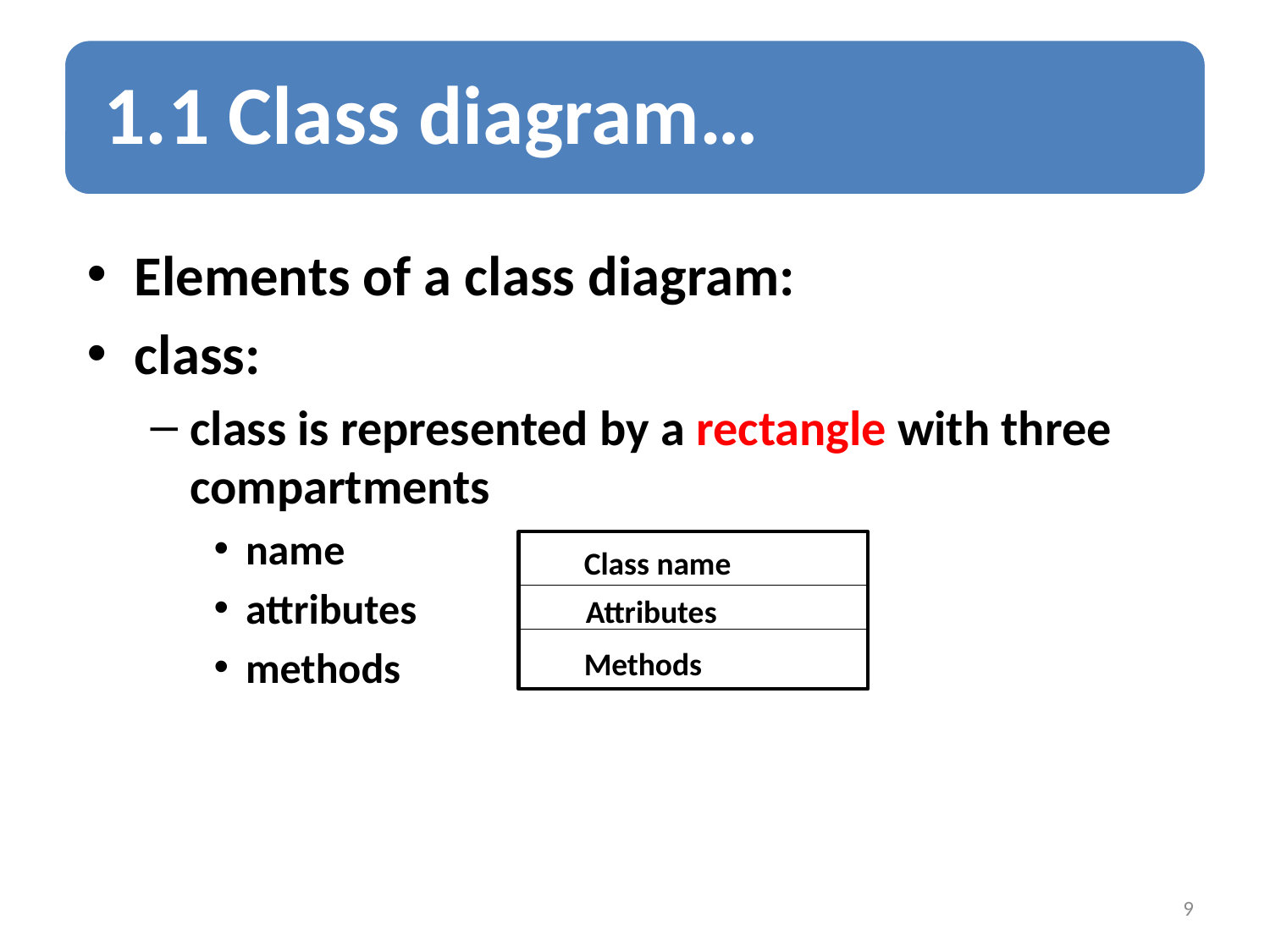

1.1 Class diagram…
Elements of a class diagram:
class:
class is represented by a rectangle with three compartments
name
attributes
methods

Class name
Attributes
Methods
9